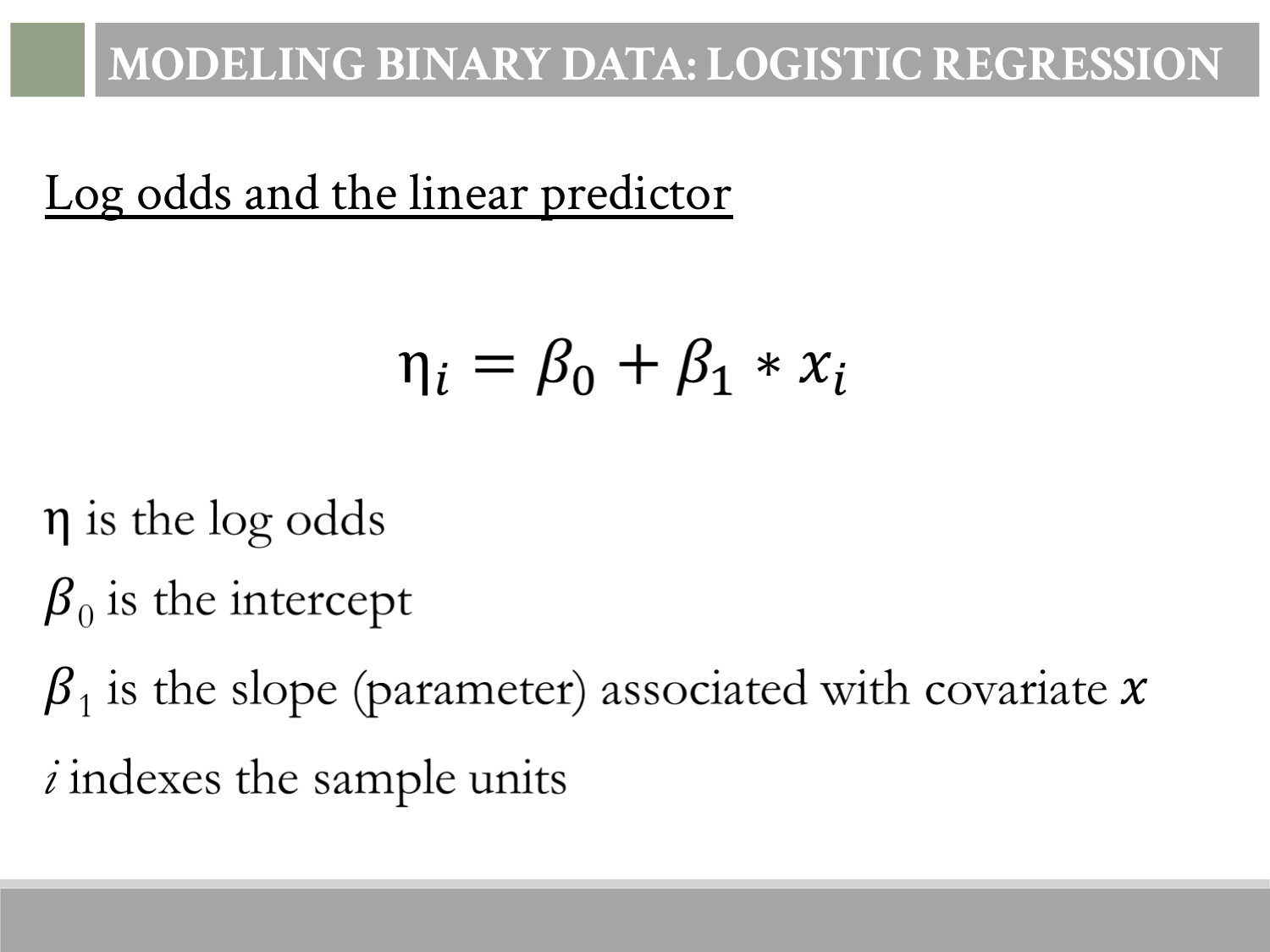

Modeling Binary Data: Logistic Regression
Log odds and the linear predictor